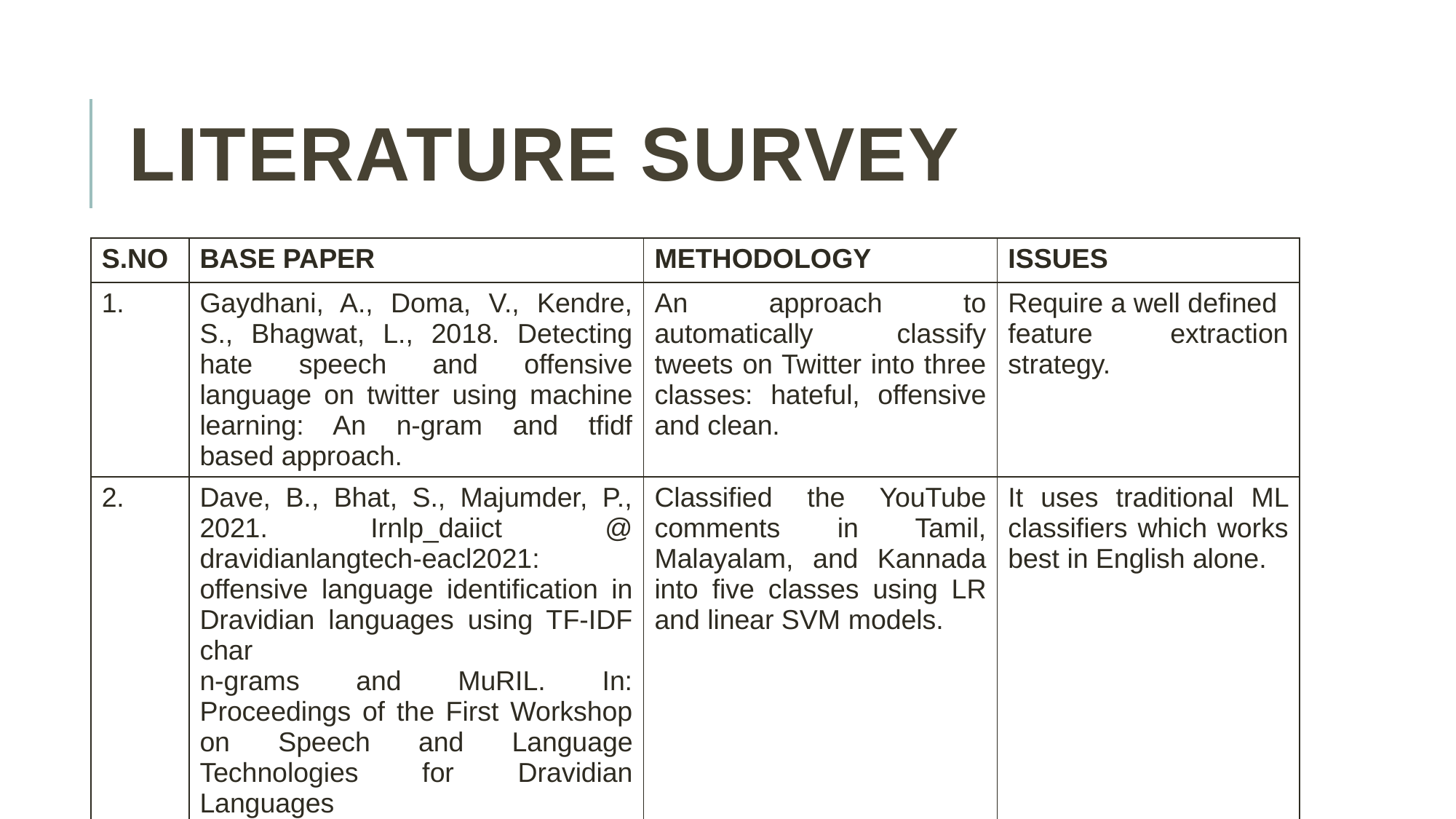

# LITERATURE SURVEY
| S.NO | BASE PAPER | METHODOLOGY | ISSUES |
| --- | --- | --- | --- |
| 1. | Gaydhani, A., Doma, V., Kendre, S., Bhagwat, L., 2018. Detecting hate speech and offensive language on twitter using machine learning: An n-gram and tfidf based approach. | An approach to automatically classify tweets on Twitter into three classes: hateful, offensive and clean. | Require a well defined feature extraction strategy. |
| 2. | Dave, B., Bhat, S., Majumder, P., 2021. Irnlp\_daiict @ dravidianlangtech-eacl2021: offensive language identification in Dravidian languages using TF-IDF char n-grams and MuRIL. In: Proceedings of the First Workshop on Speech and Language Technologies for Dravidian Languages | Classified the YouTube comments in Tamil, Malayalam, and Kannada into five classes using LR and linear SVM models. | It uses traditional ML classifiers which works best in English alone. |